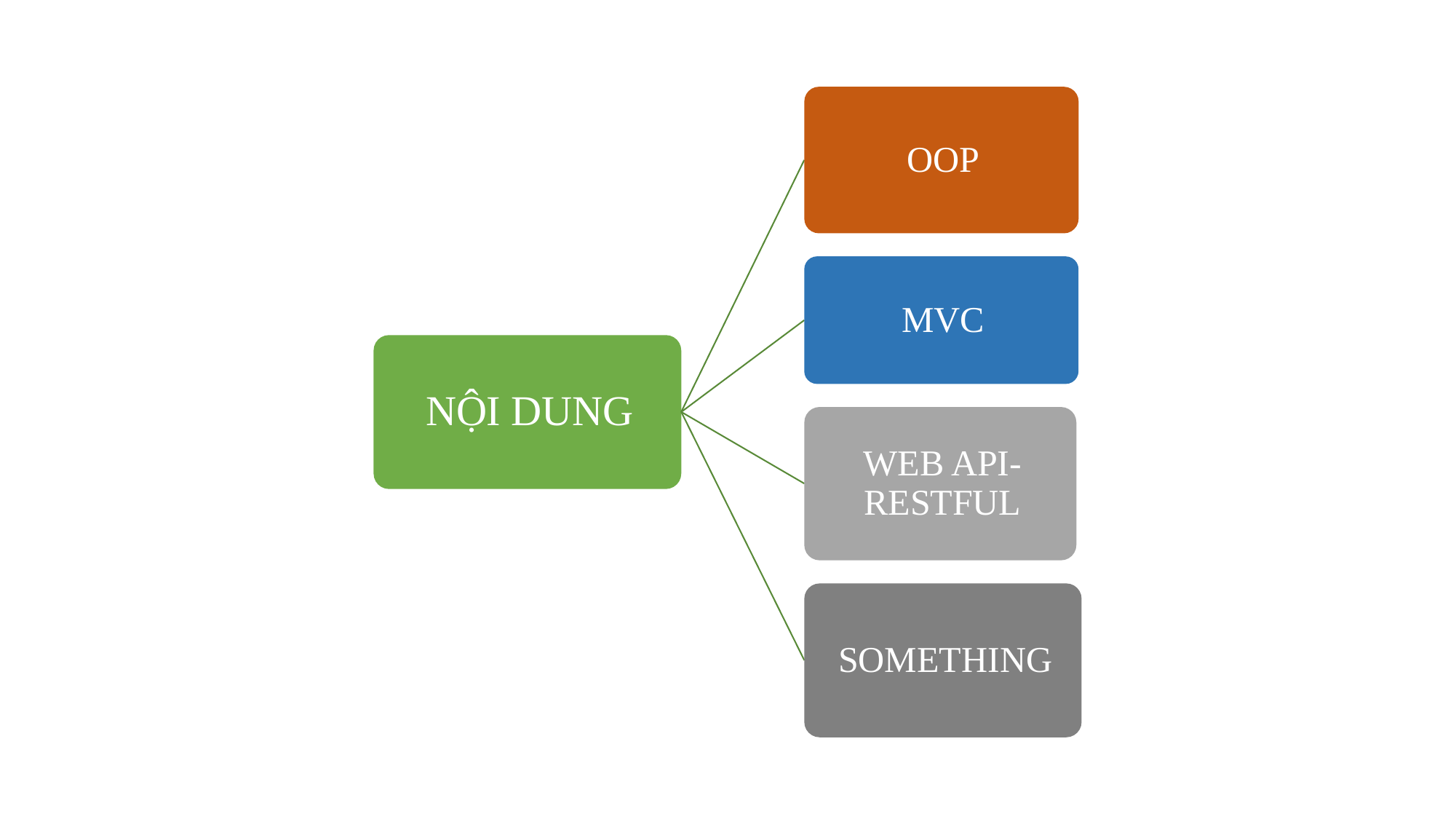

NỘI DUNG

OOP

MVC

WEB API- RESTFUL

SOMETHING